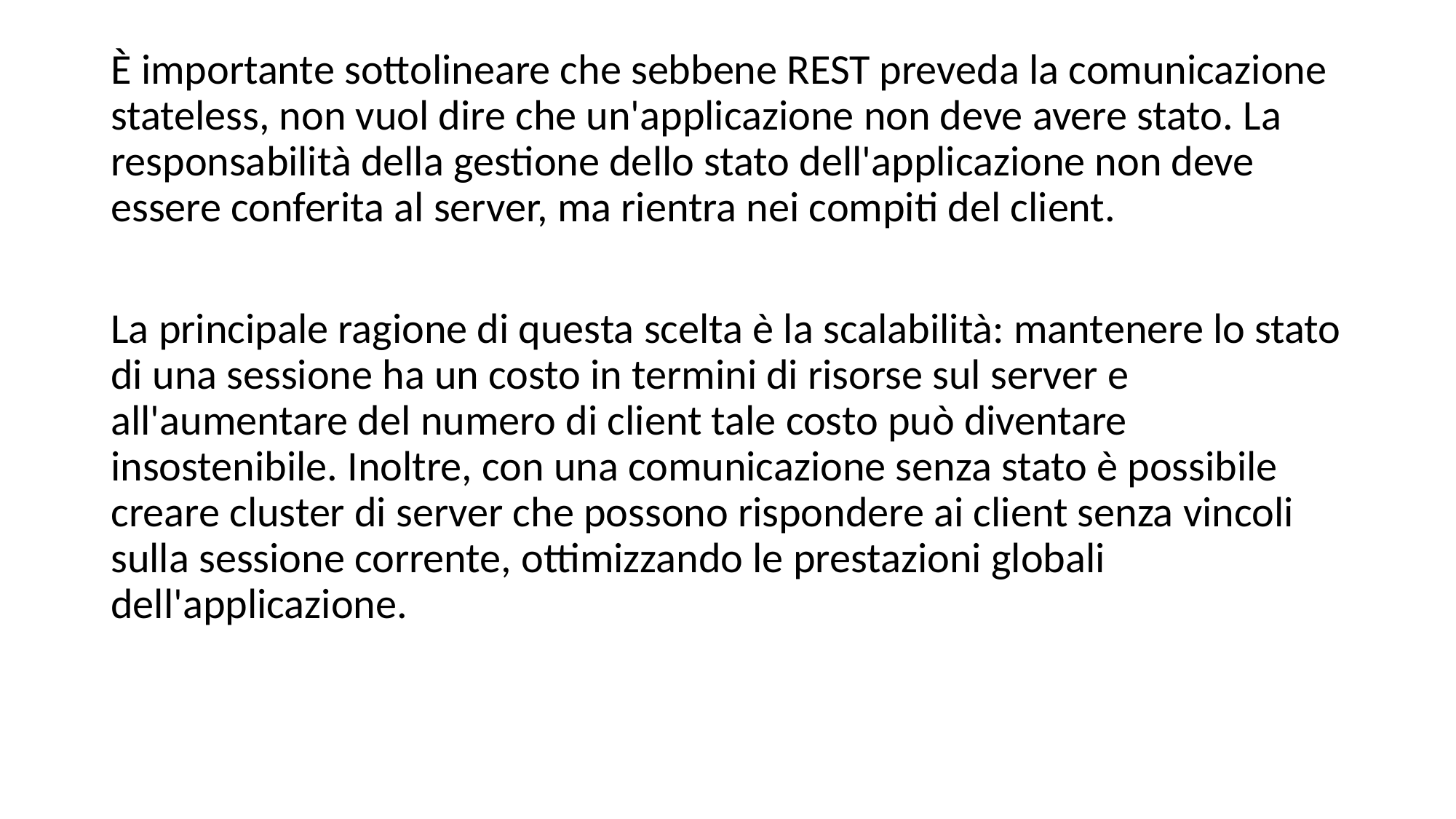

È importante sottolineare che sebbene REST preveda la comunicazione stateless, non vuol dire che un'applicazione non deve avere stato. La responsabilità della gestione dello stato dell'applicazione non deve essere conferita al server, ma rientra nei compiti del client.

La principale ragione di questa scelta è la scalabilità: mantenere lo stato di una sessione ha un costo in termini di risorse sul server e all'aumentare del numero di client tale costo può diventare insostenibile. Inoltre, con una comunicazione senza stato è possibile creare cluster di server che possono rispondere ai client senza vincoli sulla sessione corrente, ottimizzando le prestazioni globali dell'applicazione.